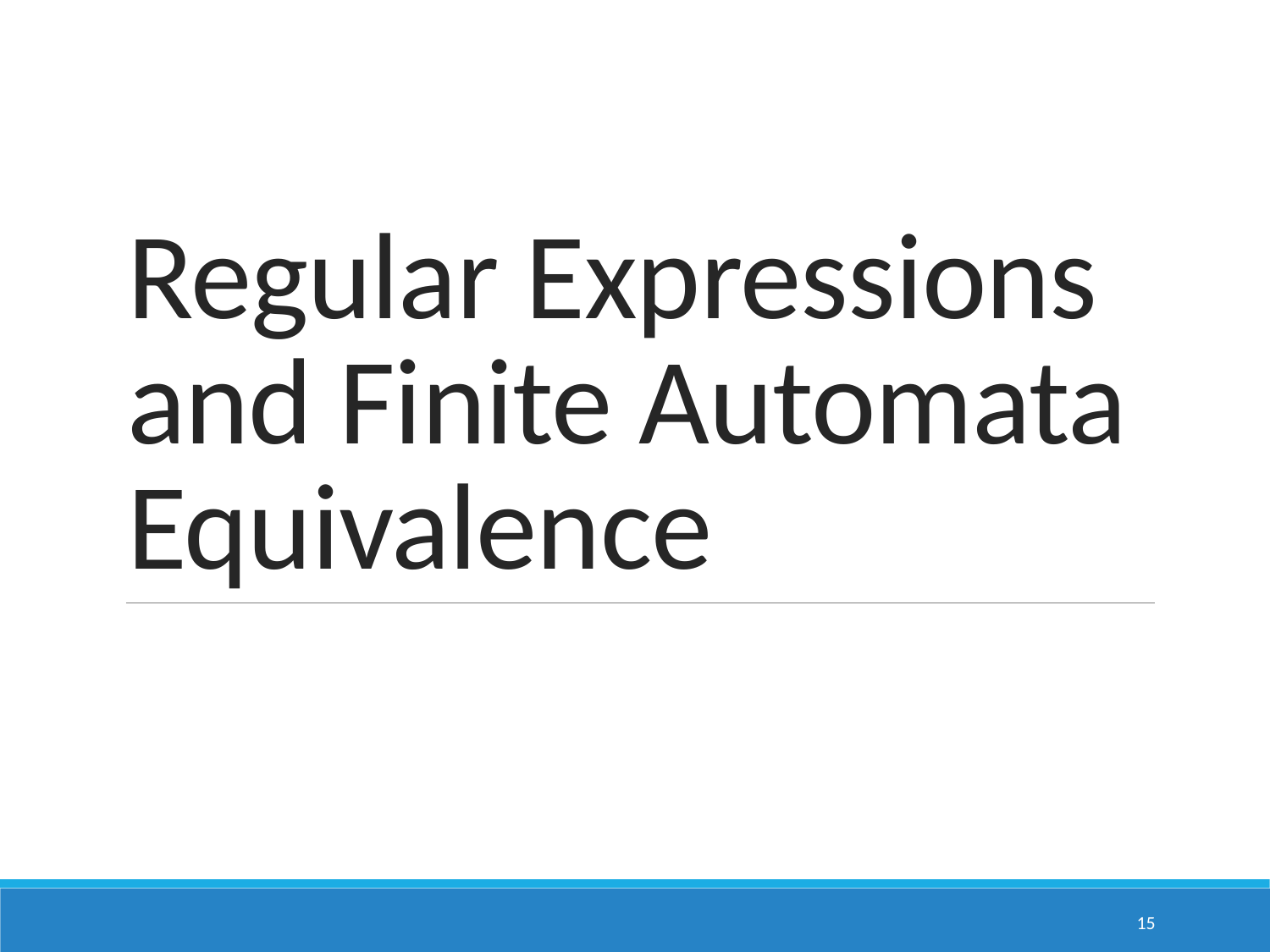

# Regular Expressions and Finite Automata Equivalence

15